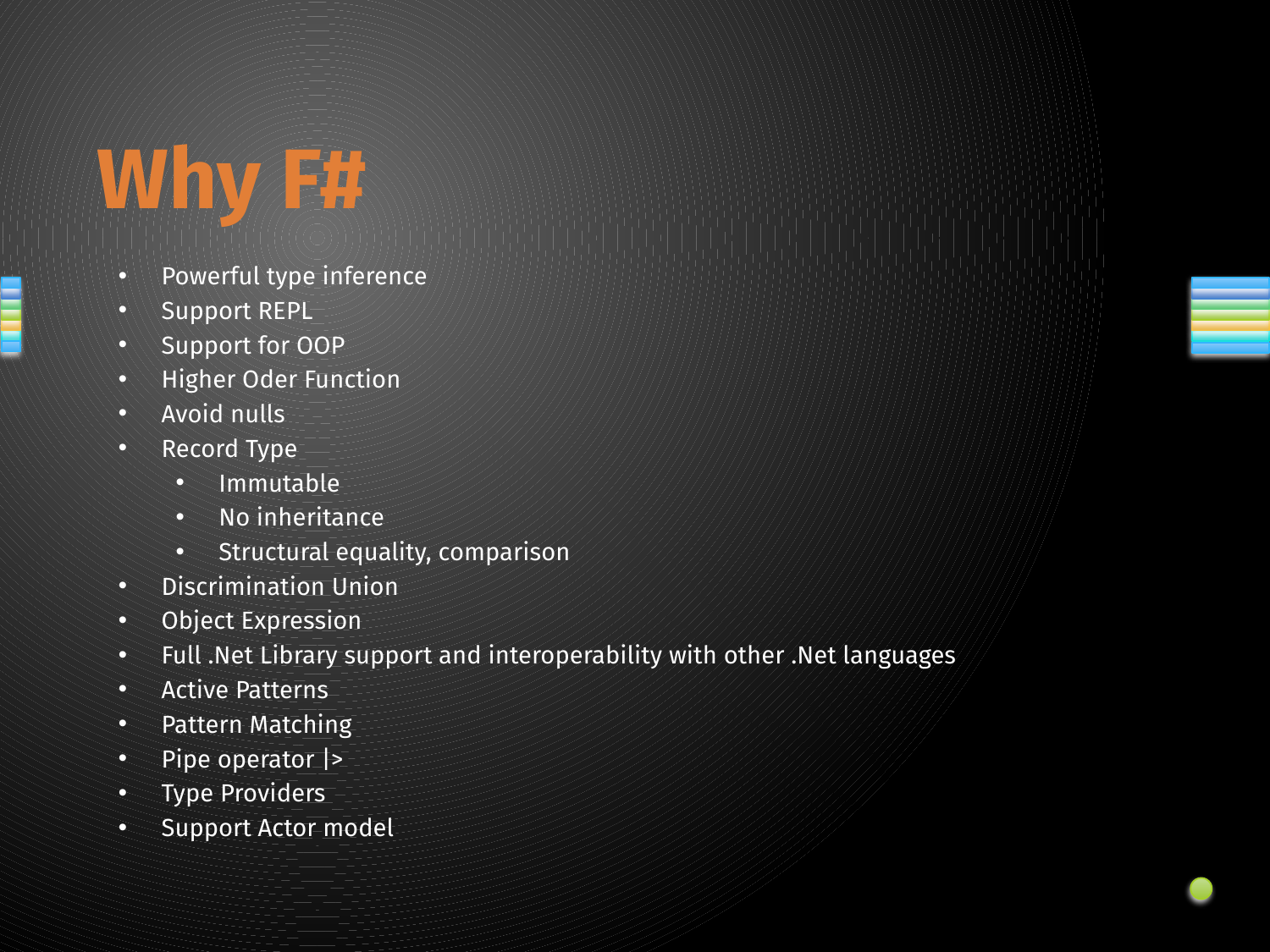

# Why F#
Powerful type inference
Support REPL
Support for OOP
Higher Oder Function
Avoid nulls
Record Type
Immutable
No inheritance
Structural equality, comparison
Discrimination Union
Object Expression
Full .Net Library support and interoperability with other .Net languages
Active Patterns
Pattern Matching
Pipe operator |>
Type Providers
Support Actor model